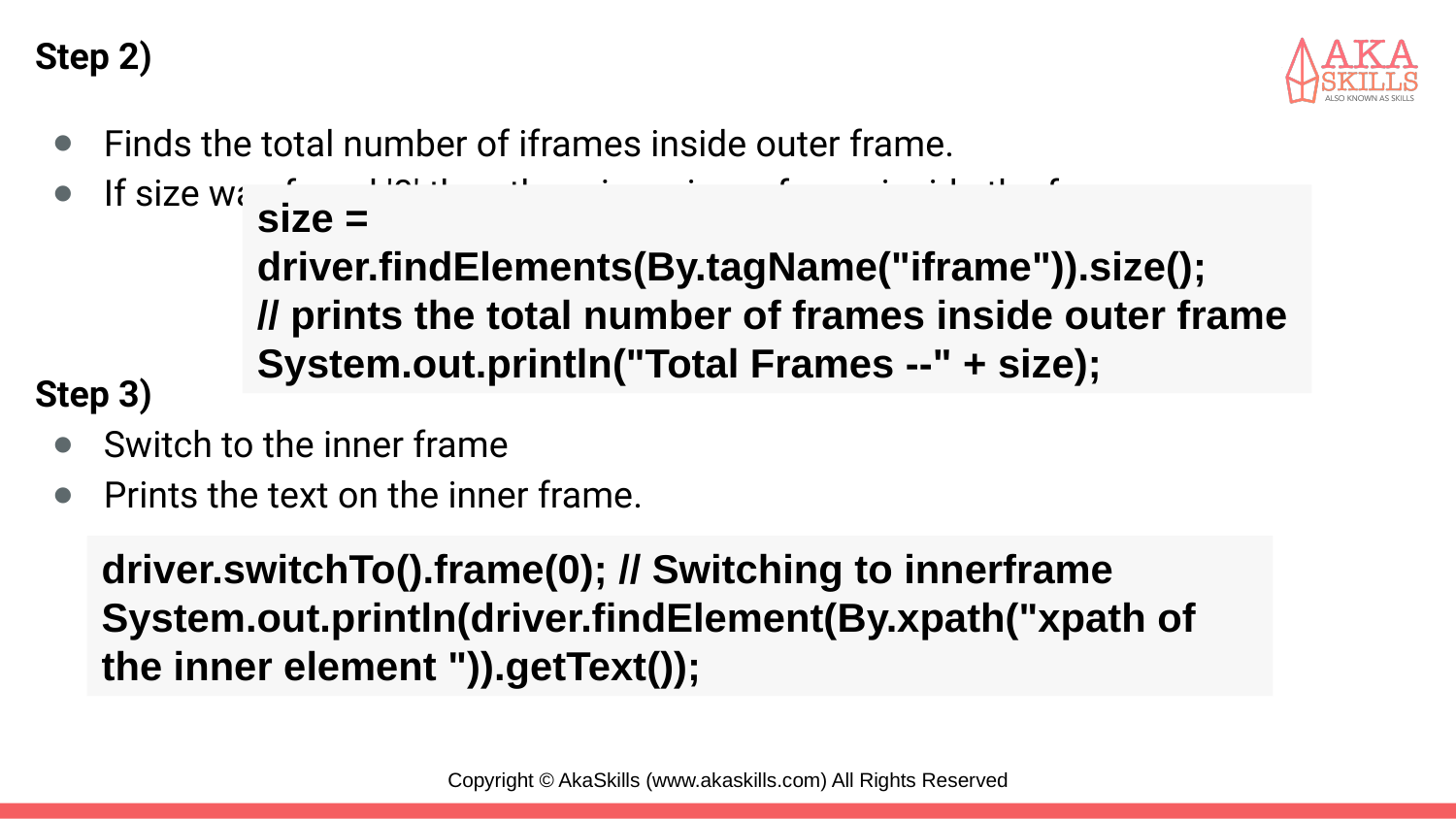

#
Step 2)
Finds the total number of iframes inside outer frame.
If size was found '0' then there is no inner frame inside the frame.

Step 3)
Switch to the inner frame
Prints the text on the inner frame.

size = driver.findElements(By.tagName("iframe")).size();
// prints the total number of frames inside outer frame
System.out.println("Total Frames --" + size);
driver.switchTo().frame(0); // Switching to innerframe System.out.println(driver.findElement(By.xpath("xpath of the inner element ")).getText());